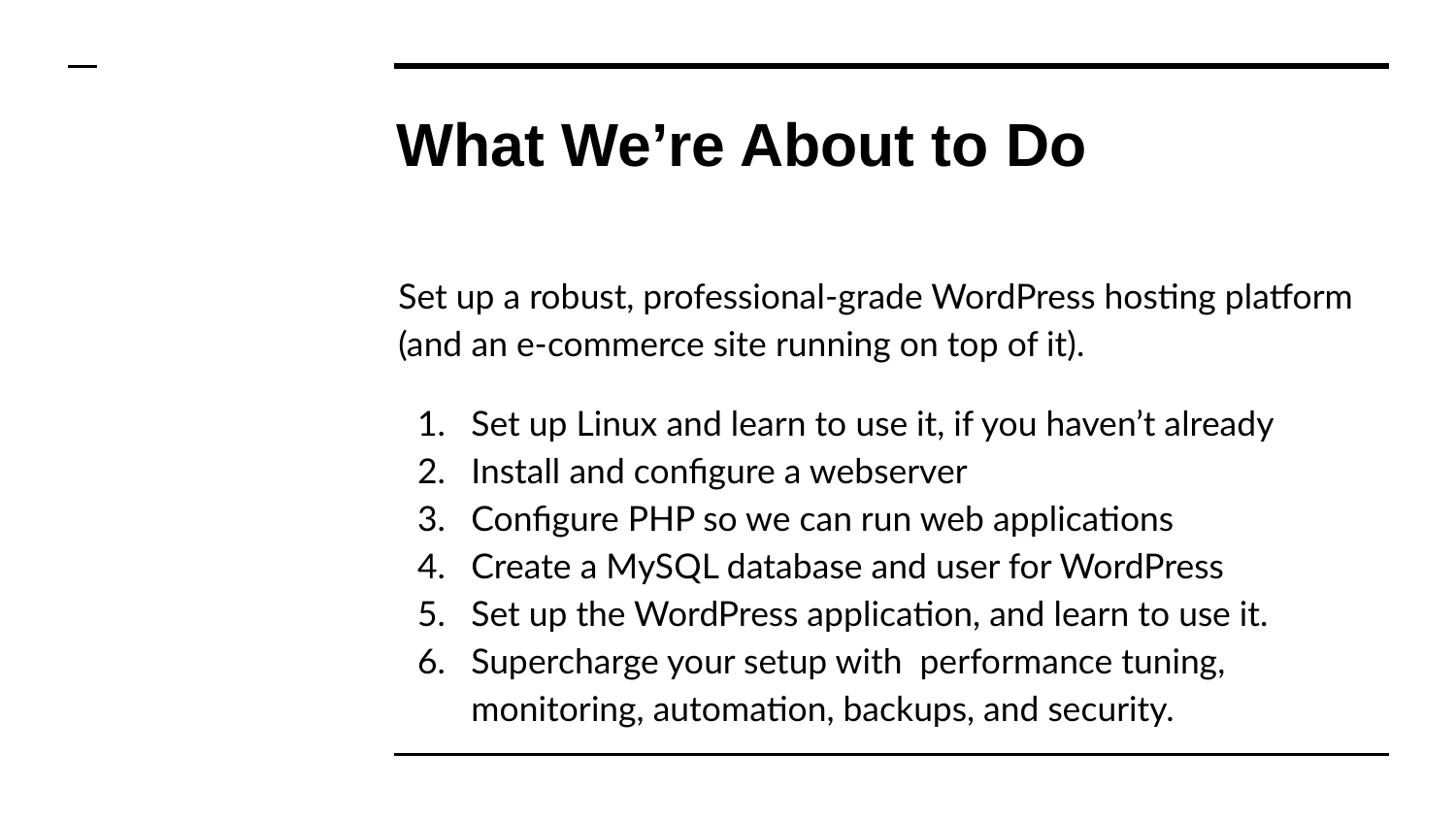

# What We’re About to Do

Set up a robust, professional-grade WordPress hosting platform (and an e-commerce site running on top of it).
Set up Linux and learn to use it, if you haven’t already
Install and configure a webserver
Configure PHP so we can run web applications
Create a MySQL database and user for WordPress
Set up the WordPress application, and learn to use it.
Supercharge your setup with  performance tuning, monitoring, automation, backups, and security.